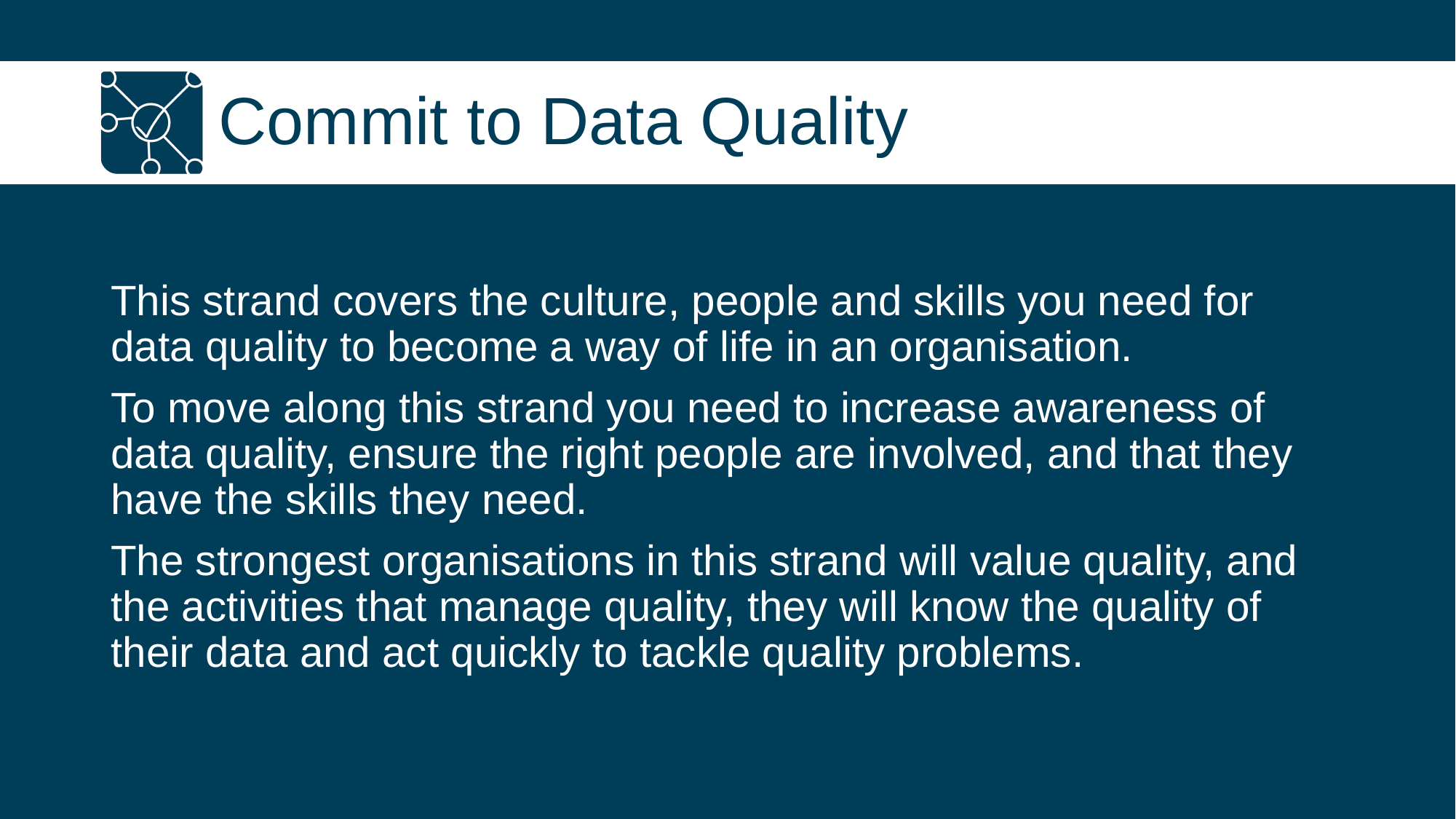

# Commit to Data Quality
This strand covers the culture, people and skills you need for data quality to become a way of life in an organisation.
To move along this strand you need to increase awareness of data quality, ensure the right people are involved, and that they have the skills they need.
The strongest organisations in this strand will value quality, and the activities that manage quality, they will know the quality of their data and act quickly to tackle quality problems.